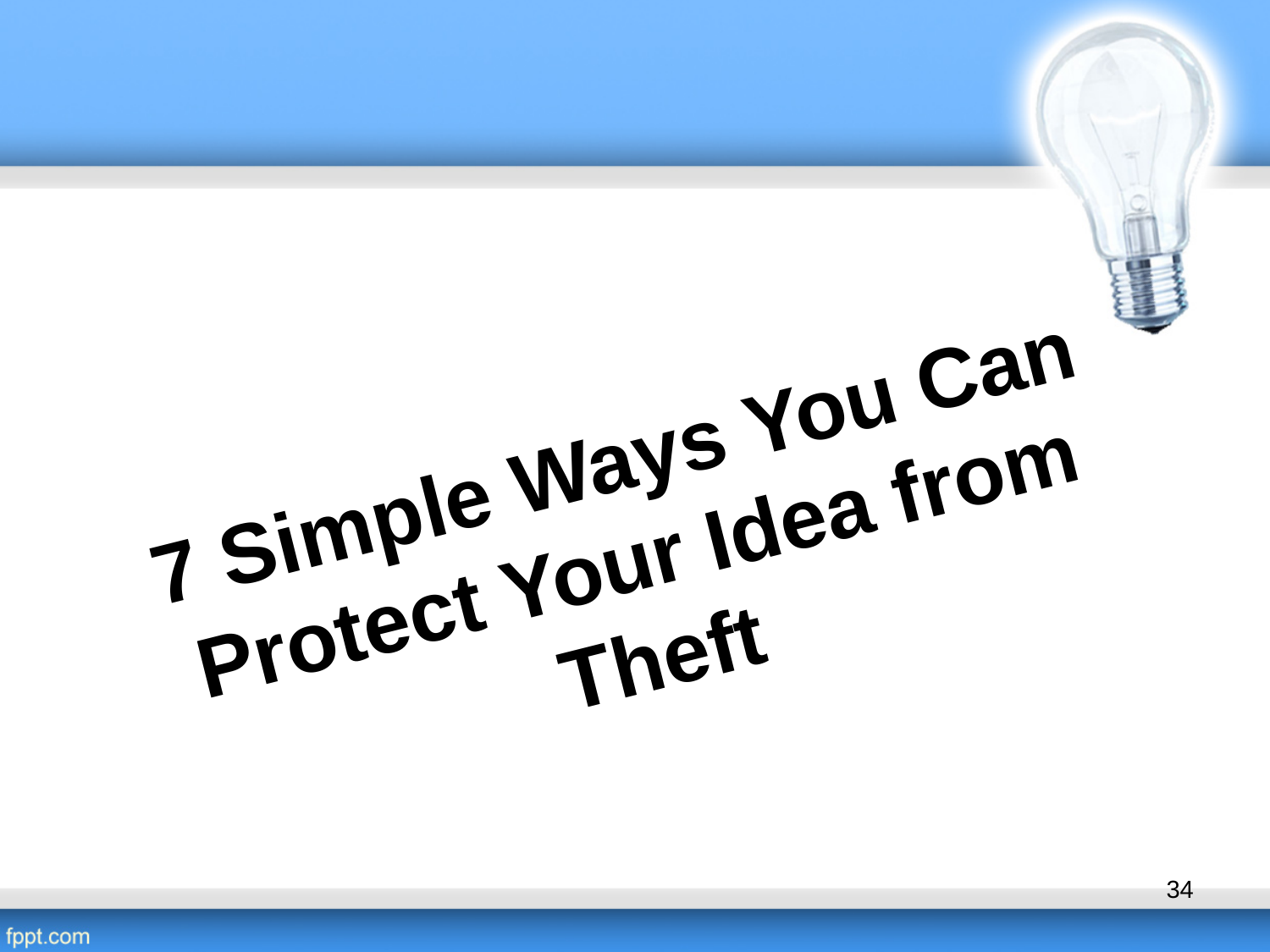

# 7 Simple Ways You Can Protect Your Idea from Theft
34